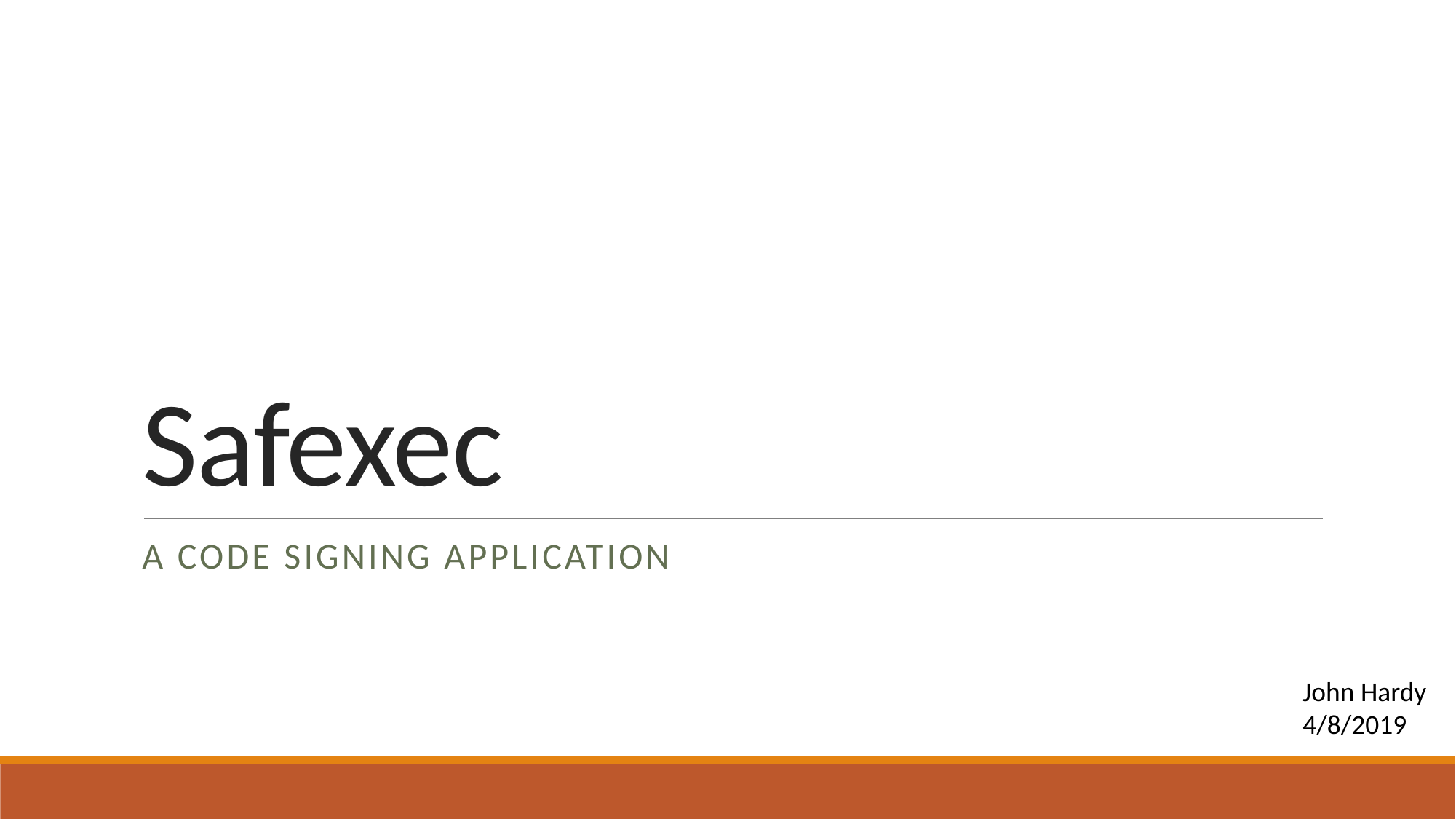

# Safexec
A code signing application
John Hardy
4/8/2019